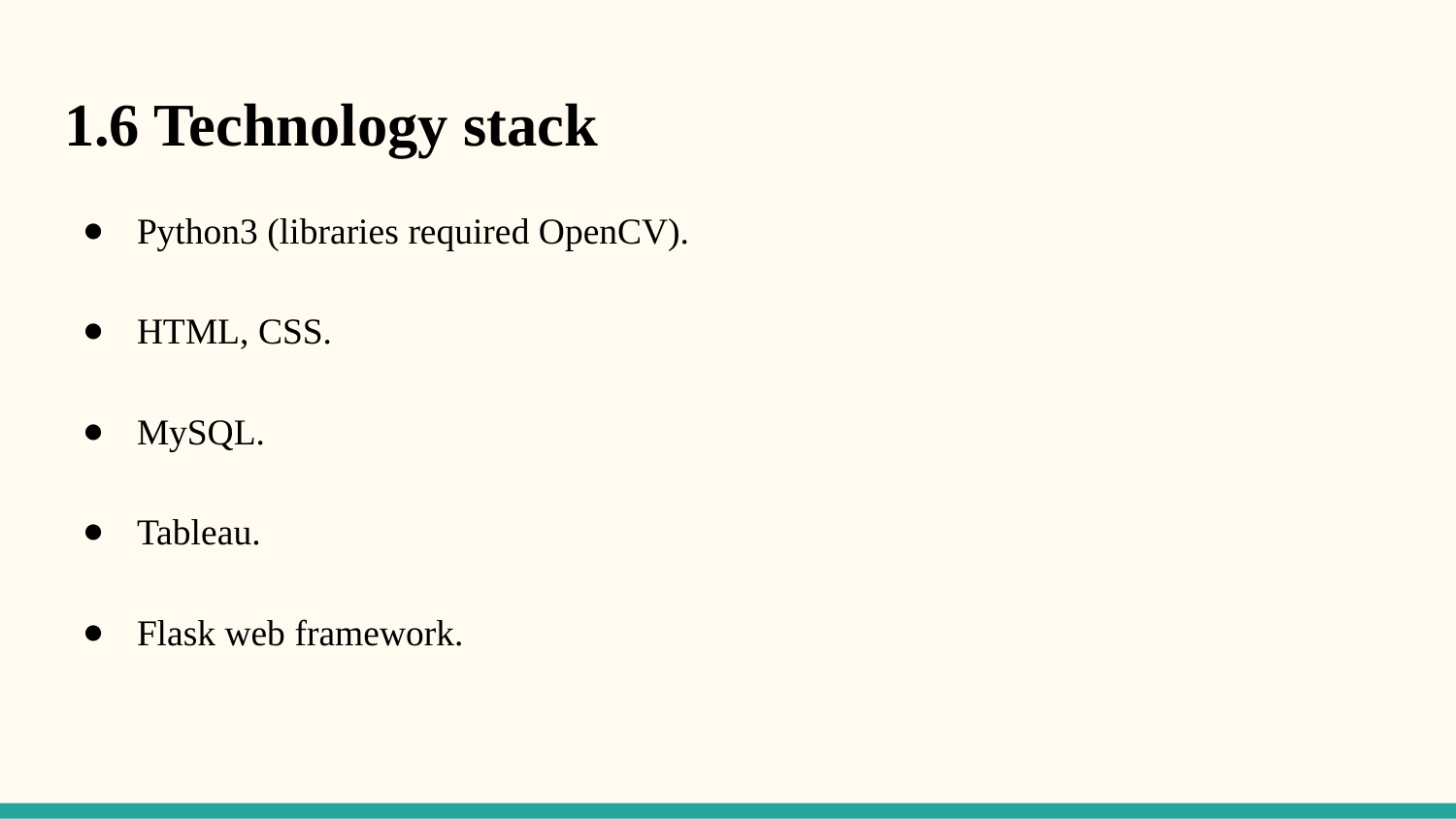

# 1.6 Technology stack
Python3 (libraries required OpenCV).

HTML, CSS.

MySQL.

Tableau.

Flask web framework.